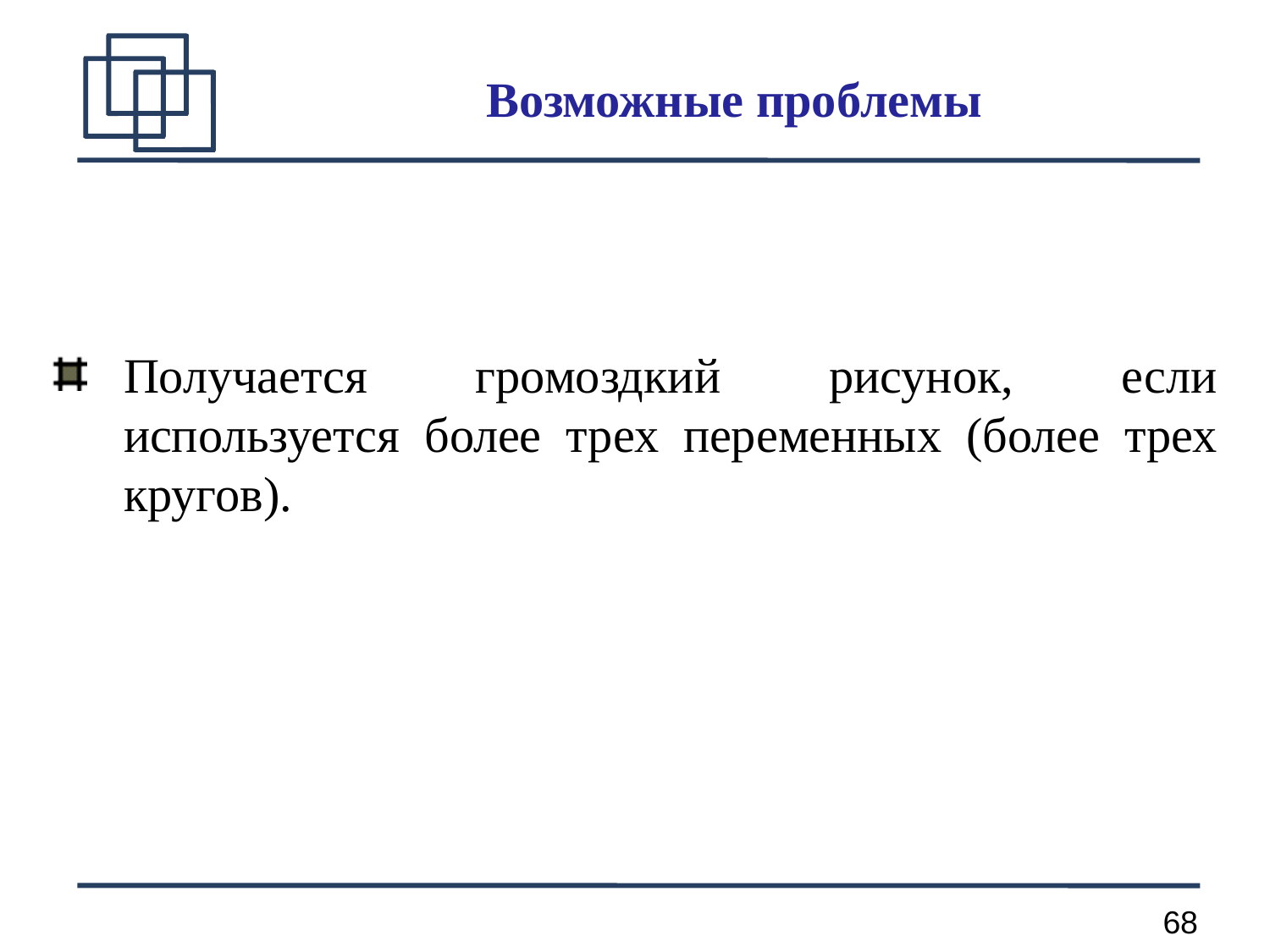

Возможные проблемы
Получается громоздкий рисунок, если используется более трех переменных (более трех кругов).